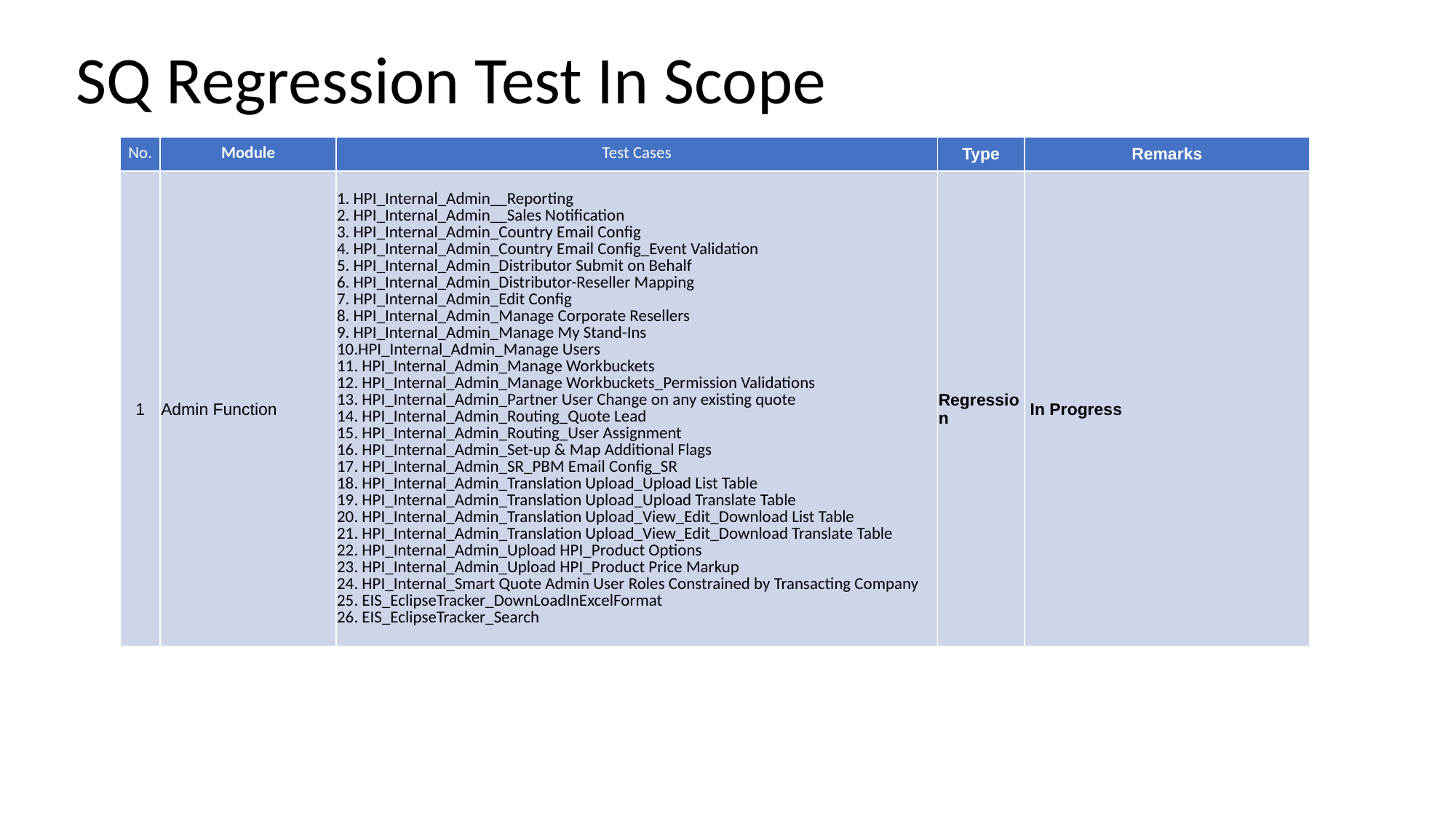

# SQ Regression Test In Scope
| No. | Module | Test Cases | Type | Remarks |
| --- | --- | --- | --- | --- |
| 1 | Admin Function | 1. HPI\_Internal\_Admin\_\_Reporting 2. HPI\_Internal\_Admin\_\_Sales Notification 3. HPI\_Internal\_Admin\_Country Email Config 4. HPI\_Internal\_Admin\_Country Email Config\_Event Validation 5. HPI\_Internal\_Admin\_Distributor Submit on Behalf 6. HPI\_Internal\_Admin\_Distributor-Reseller Mapping 7. HPI\_Internal\_Admin\_Edit Config 8. HPI\_Internal\_Admin\_Manage Corporate Resellers 9. HPI\_Internal\_Admin\_Manage My Stand-Ins 10.HPI\_Internal\_Admin\_Manage Users 11. HPI\_Internal\_Admin\_Manage Workbuckets 12. HPI\_Internal\_Admin\_Manage Workbuckets\_Permission Validations 13. HPI\_Internal\_Admin\_Partner User Change on any existing quote 14. HPI\_Internal\_Admin\_Routing\_Quote Lead 15. HPI\_Internal\_Admin\_Routing\_User Assignment 16. HPI\_Internal\_Admin\_Set-up & Map Additional Flags 17. HPI\_Internal\_Admin\_SR\_PBM Email Config\_SR 18. HPI\_Internal\_Admin\_Translation Upload\_Upload List Table 19. HPI\_Internal\_Admin\_Translation Upload\_Upload Translate Table 20. HPI\_Internal\_Admin\_Translation Upload\_View\_Edit\_Download List Table 21. HPI\_Internal\_Admin\_Translation Upload\_View\_Edit\_Download Translate Table 22. HPI\_Internal\_Admin\_Upload HPI\_Product Options 23. HPI\_Internal\_Admin\_Upload HPI\_Product Price Markup 24. HPI\_Internal\_Smart Quote Admin User Roles Constrained by Transacting Company 25. EIS\_EclipseTracker\_DownLoadInExcelFormat 26. EIS\_EclipseTracker\_Search | Regression | In Progress |